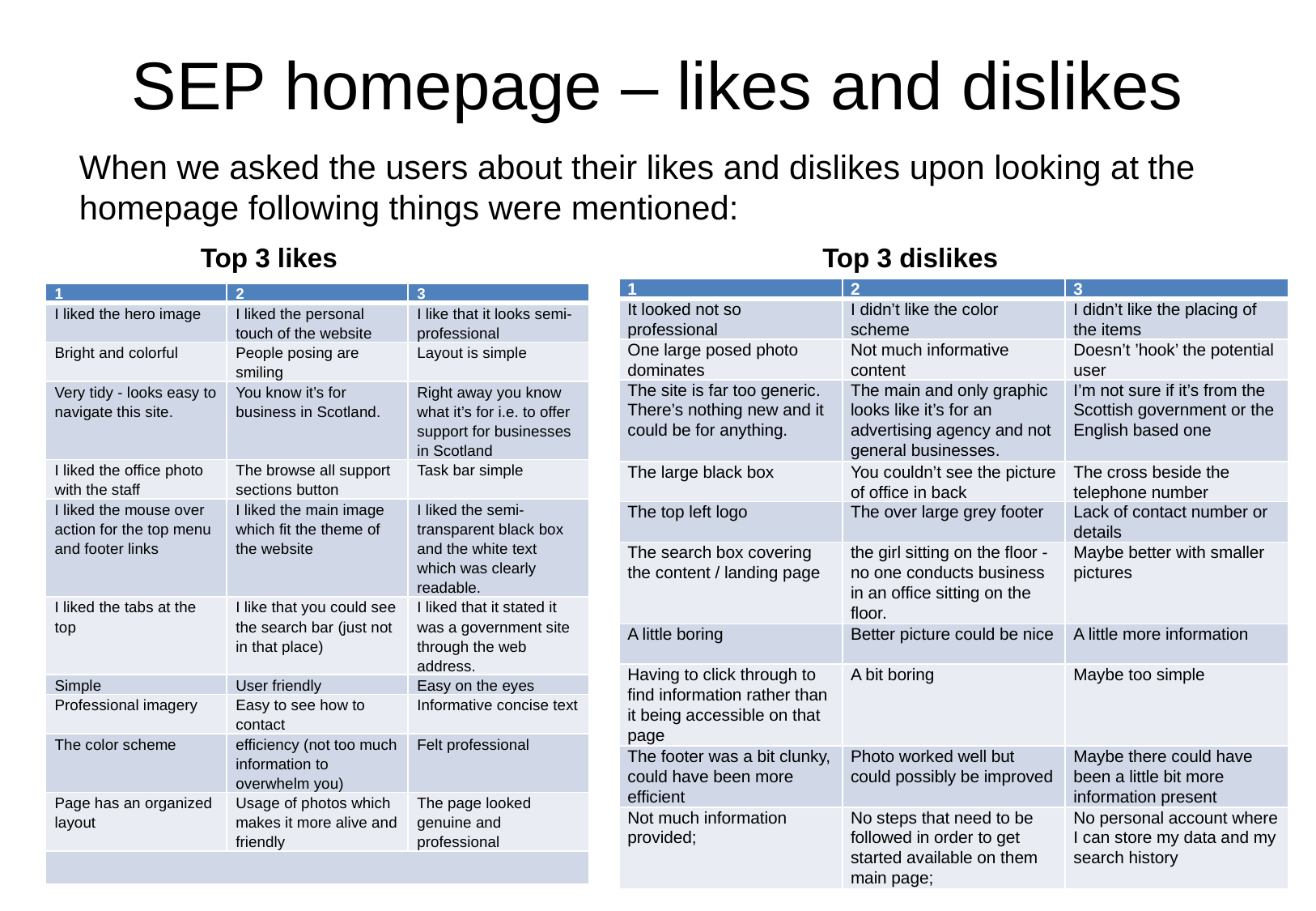

# SEP homepage – likes and dislikes
When we asked the users about their likes and dislikes upon looking at the homepage following things were mentioned:
	Top 3 likes 				  Top 3 dislikes

| 1 | 2 | 3 |
| --- | --- | --- |
| It looked not so professional | I didn’t like the color scheme | I didn’t like the placing of the items |
| One large posed photo dominates | Not much informative content | Doesn’t ’hook’ the potential user |
| The site is far too generic. There’s nothing new and it could be for anything. | The main and only graphic looks like it’s for an advertising agency and not general businesses. | I’m not sure if it’s from the Scottish government or the English based one |
| The large black box | You couldn’t see the picture of office in back | The cross beside the telephone number |
| The top left logo | The over large grey footer | Lack of contact number or details |
| The search box covering the content / landing page | the girl sitting on the floor - no one conducts business in an office sitting on the floor. | Maybe better with smaller pictures |
| A little boring | Better picture could be nice | A little more information |
| Having to click through to find information rather than it being accessible on that page | A bit boring | Maybe too simple |
| The footer was a bit clunky, could have been more efficient | Photo worked well but could possibly be improved | Maybe there could have been a little bit more information present |
| Not much information provided; | No steps that need to be followed in order to get started available on them main page; | No personal account where I can store my data and my search history |
| 1 | 2 | 3 |
| --- | --- | --- |
| I liked the hero image | I liked the personal touch of the website | I like that it looks semi-professional |
| Bright and colorful | People posing are smiling | Layout is simple |
| Very tidy - looks easy to navigate this site. | You know it’s for business in Scotland. | Right away you know what it’s for i.e. to offer support for businesses in Scotland |
| I liked the office photo with the staff | The browse all support sections button | Task bar simple |
| I liked the mouse over action for the top menu and footer links | I liked the main image which fit the theme of the website | I liked the semi-transparent black box and the white text which was clearly readable. |
| I liked the tabs at the top | I like that you could see the search bar (just not in that place) | I liked that it stated it was a government site through the web address. |
| Simple | User friendly | Easy on the eyes |
| Professional imagery | Easy to see how to contact | Informative concise text |
| The color scheme | efficiency (not too much information to overwhelm you) | Felt professional |
| Page has an organized layout | Usage of photos which makes it more alive and friendly | The page looked genuine and professional |
|  |  |  |